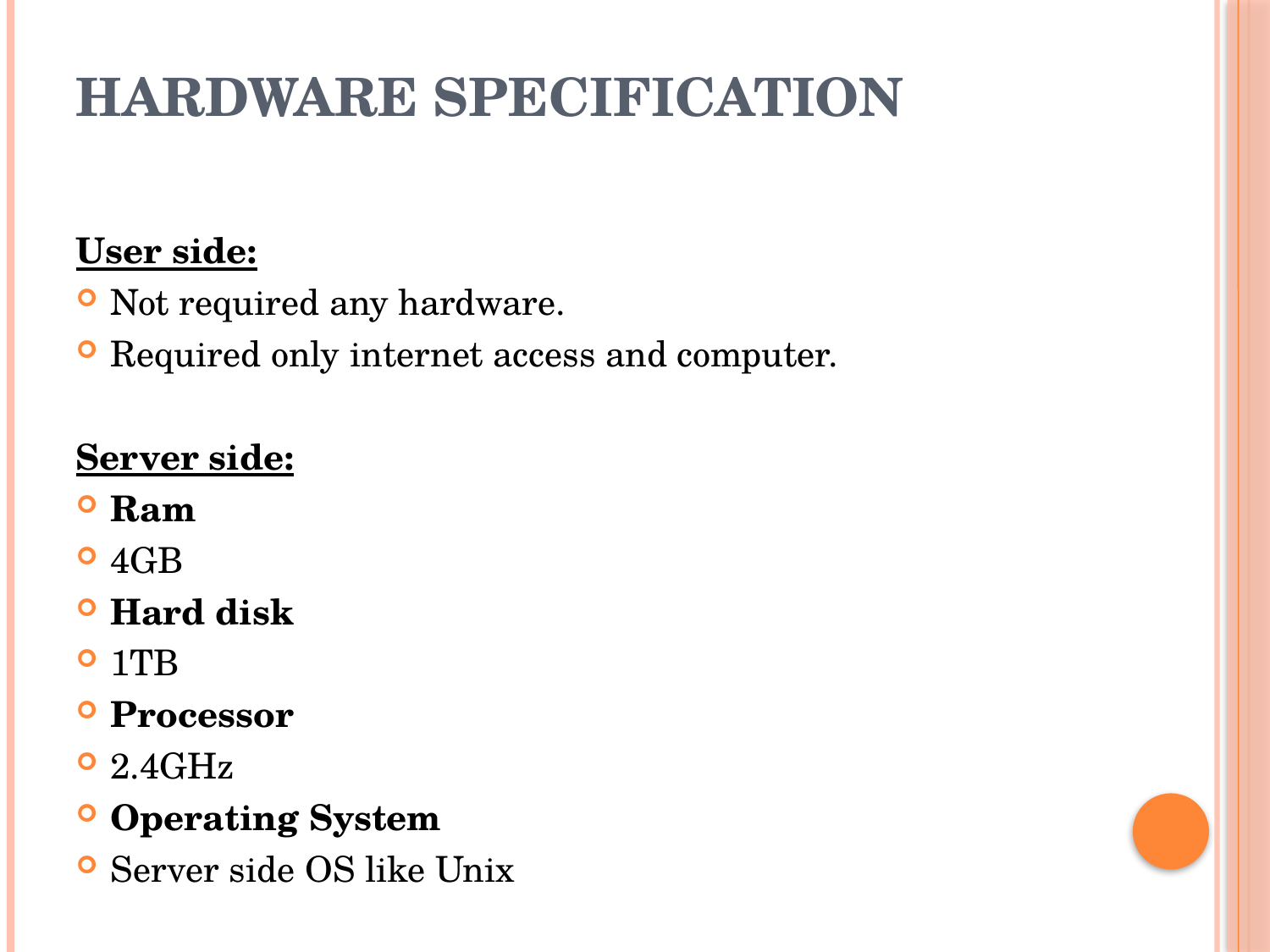

# Hardware Specification
User side:
Not required any hardware.
Required only internet access and computer.

Server side:
Ram
4GB
Hard disk
1TB
Processor
2.4GHz
Operating System
Server side OS like Unix